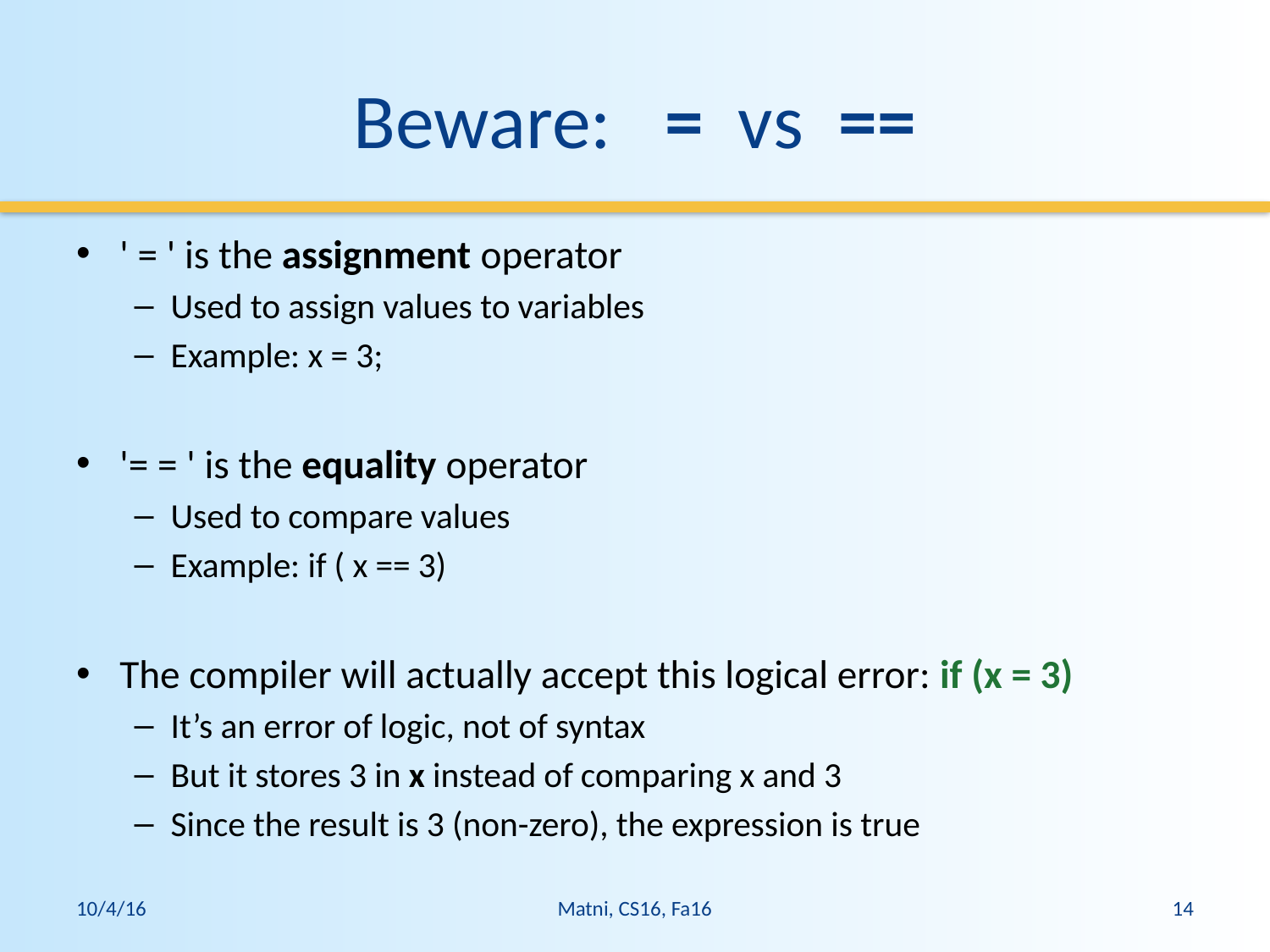

# Beware:   =  vs  ==
' = ' is the assignment operator
Used to assign values to variables
Example: x = 3;

'= = ' is the equality operator
Used to compare values
Example: if ( x == 3)

The compiler will actually accept this logical error: if (x = 3)
It’s an error of logic, not of syntax
But it stores 3 in x instead of comparing x and 3
Since the result is 3 (non-zero), the expression is true
10/4/16
Matni, CS16, Fa16
14